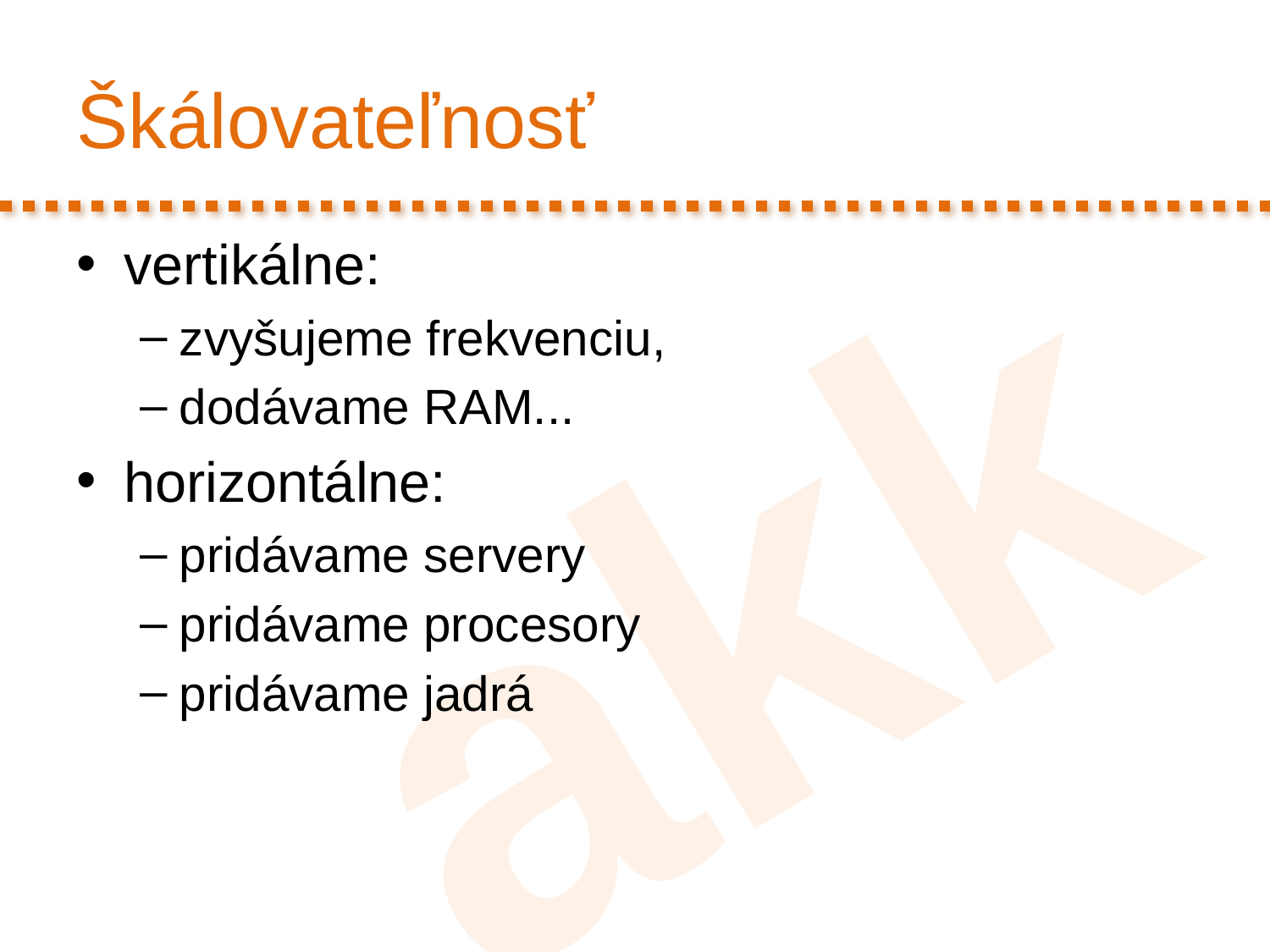

# Škálovateľnosť
vertikálne:
zvyšujeme frekvenciu,
dodávame RAM...
horizontálne:
pridávame servery
pridávame procesory
pridávame jadrá